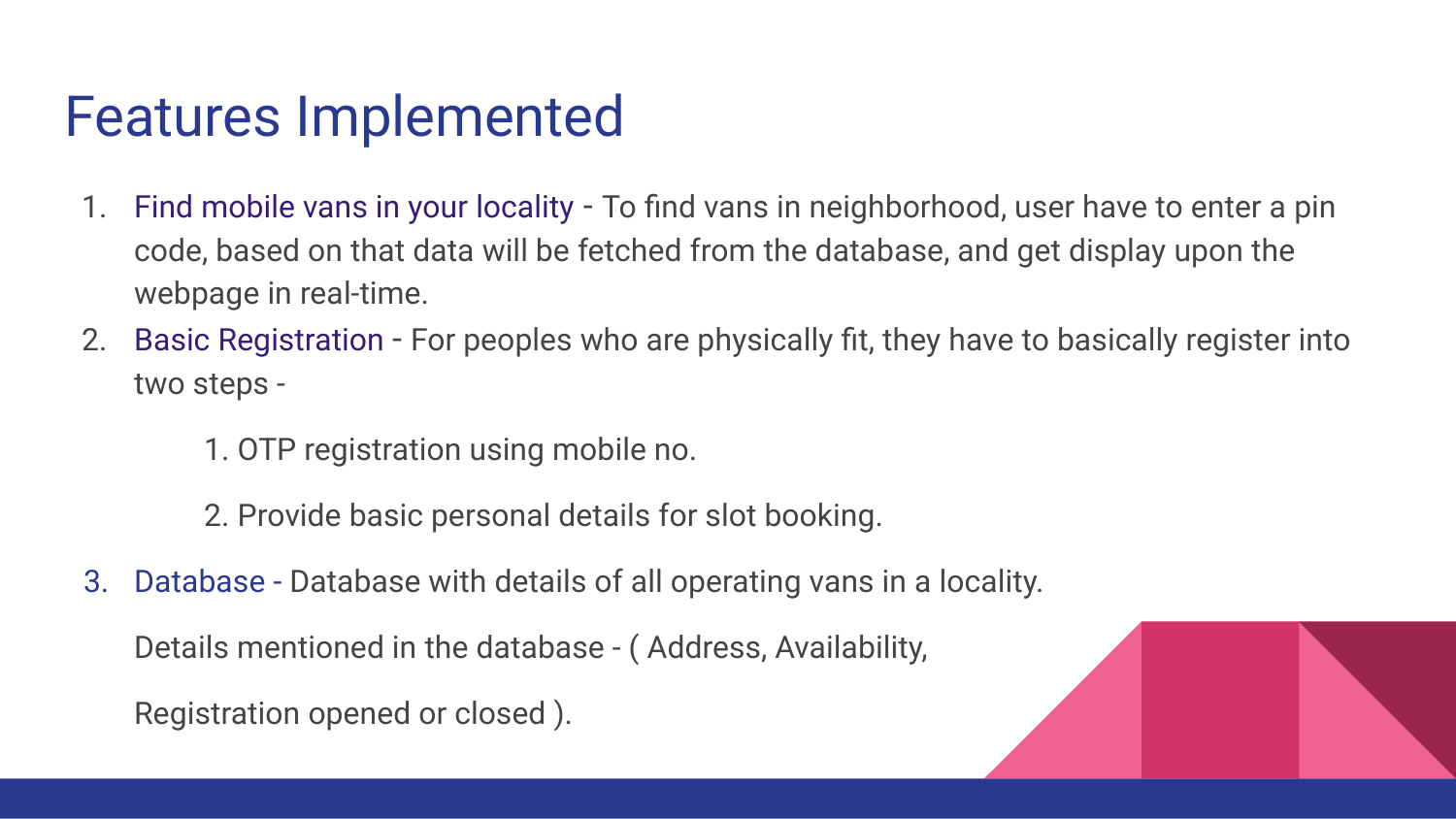

# Features Implemented
Find mobile vans in your locality - To find vans in neighborhood, user have to enter a pin code, based on that data will be fetched from the database, and get display upon the webpage in real-time.
Basic Registration - For peoples who are physically fit, they have to basically register into two steps -
1. OTP registration using mobile no.
2. Provide basic personal details for slot booking.
Database - Database with details of all operating vans in a locality.
Details mentioned in the database - ( Address, Availability,
Registration opened or closed ).